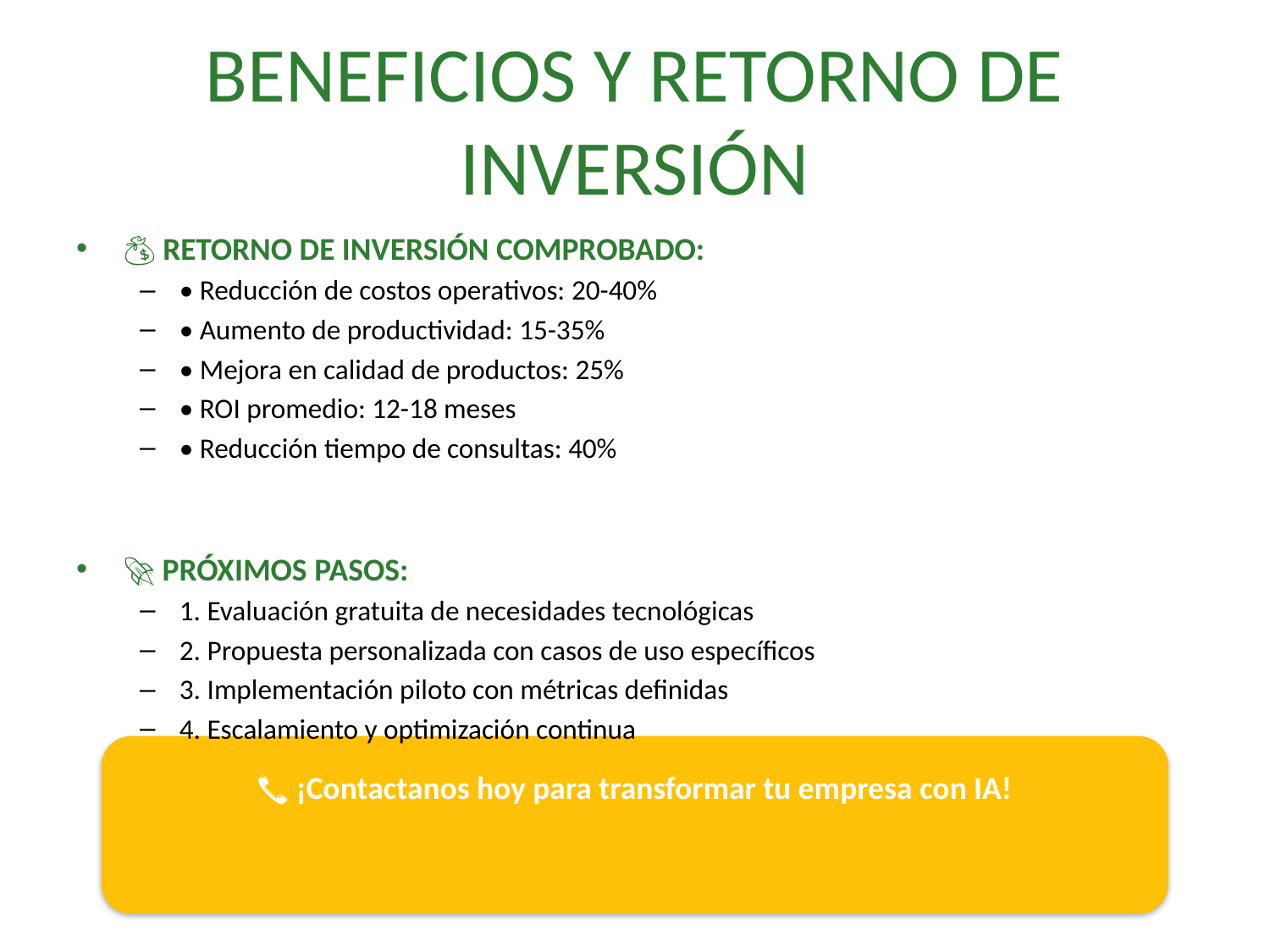

# BENEFICIOS Y RETORNO DE INVERSIÓN
💰 RETORNO DE INVERSIÓN COMPROBADO:
• Reducción de costos operativos: 20-40%
• Aumento de productividad: 15-35%
• Mejora en calidad de productos: 25%
• ROI promedio: 12-18 meses
• Reducción tiempo de consultas: 40%

🚀 PRÓXIMOS PASOS:
1. Evaluación gratuita de necesidades tecnológicas
2. Propuesta personalizada con casos de uso específicos
3. Implementación piloto con métricas definidas
4. Escalamiento y optimización continua

📞 ¡Contactanos hoy para transformar tu empresa con IA!